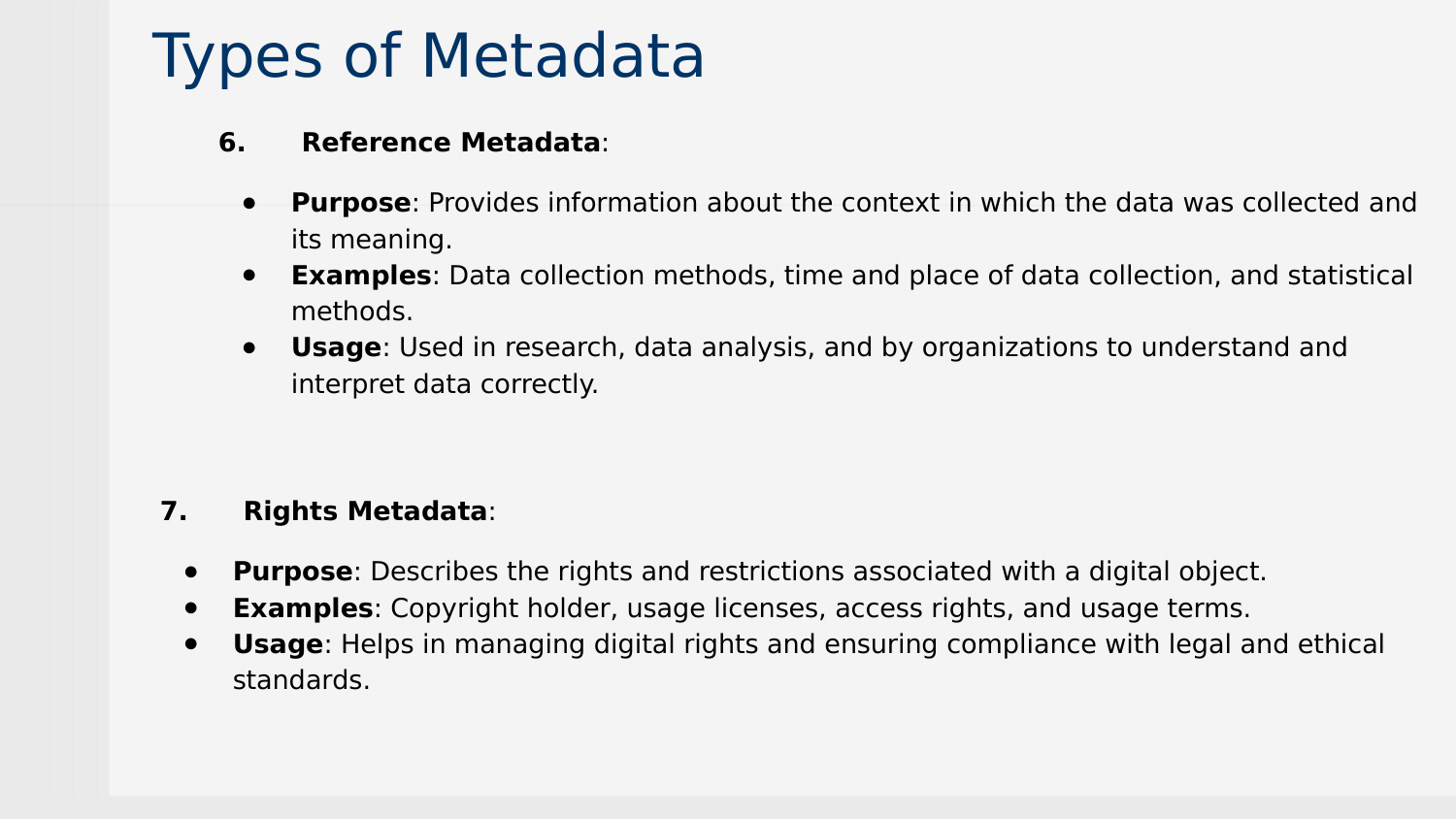

# Types of Metadata
6.      Reference Metadata:
Purpose: Provides information about the context in which the data was collected and its meaning.
Examples: Data collection methods, time and place of data collection, and statistical methods.
Usage: Used in research, data analysis, and by organizations to understand and interpret data correctly.

7.      Rights Metadata:
Purpose: Describes the rights and restrictions associated with a digital object.
Examples: Copyright holder, usage licenses, access rights, and usage terms.
Usage: Helps in managing digital rights and ensuring compliance with legal and ethical standards.